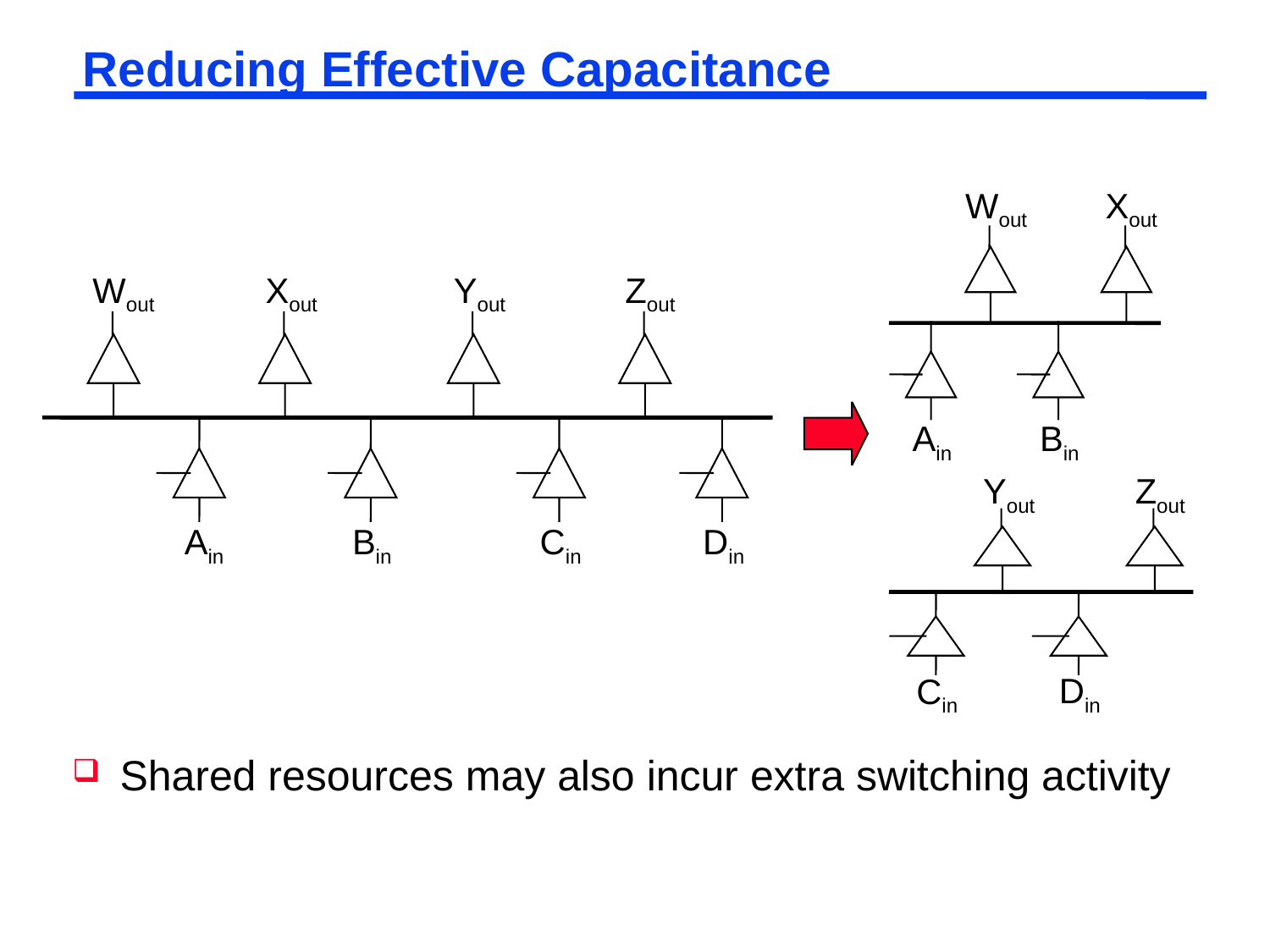

# Reducing Effective Capacitance
Wout
Xout

Ain
Bin
Yout
Zout

Din
Cin
Wout
Xout
Yout
Zout

Ain
Bin
Cin
Din

Shared resources may also incur extra switching activity